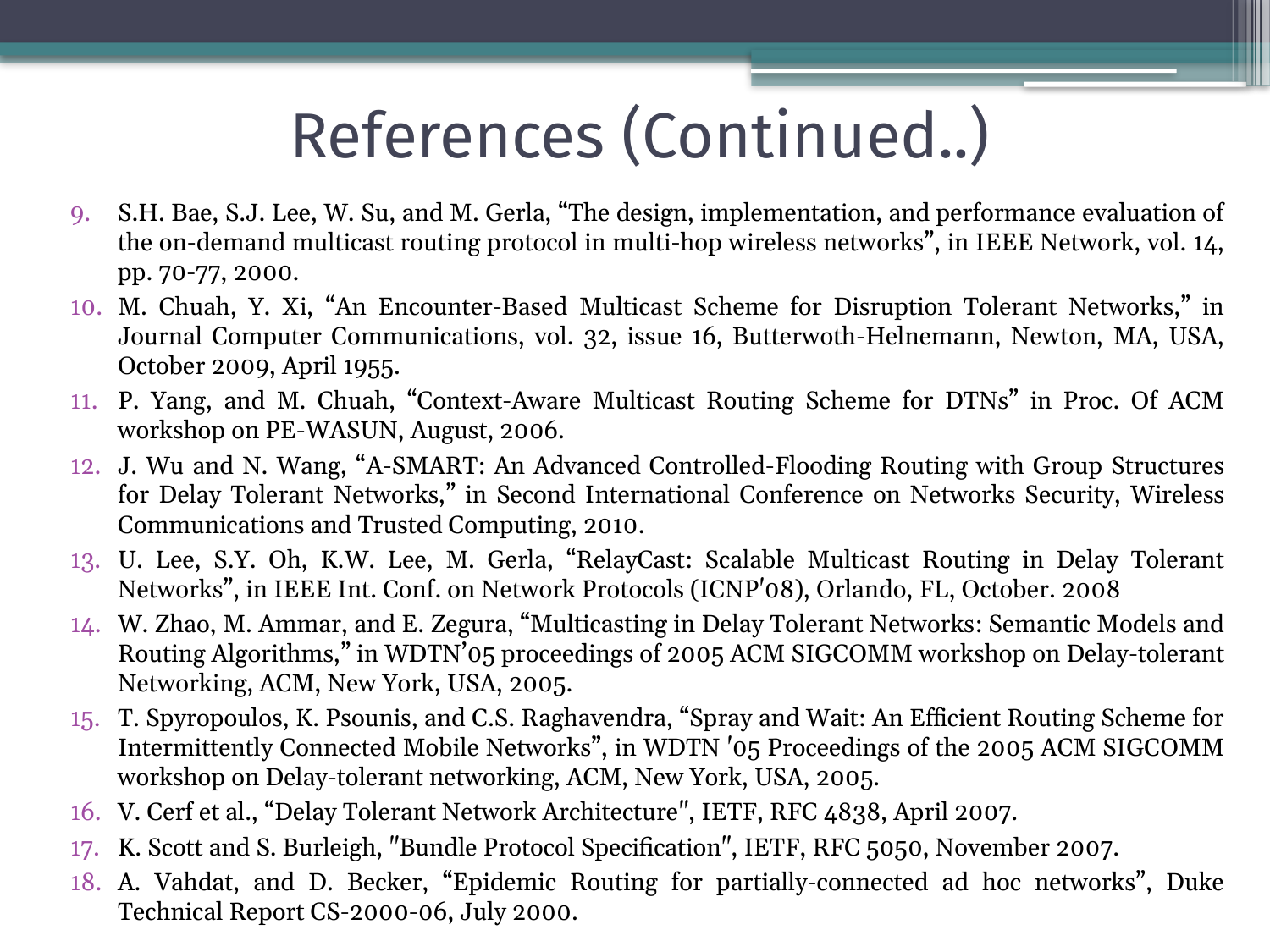

# References (Continued..)
S.H. Bae, S.J. Lee, W. Su, and M. Gerla, “The design, implementation, and performance evaluation of the on-demand multicast routing protocol in multi-hop wireless networks”, in IEEE Network, vol. 14, pp. 70-77, 2000.
M. Chuah, Y. Xi, “An Encounter-Based Multicast Scheme for Disruption Tolerant Networks,” in Journal Computer Communications, vol. 32, issue 16, Butterwoth-Helnemann, Newton, MA, USA, October 2009, April 1955.
P. Yang, and M. Chuah, “Context-Aware Multicast Routing Scheme for DTNs” in Proc. Of ACM workshop on PE-WASUN, August, 2006.
J. Wu and N. Wang, “A-SMART: An Advanced Controlled-Flooding Routing with Group Structures for Delay Tolerant Networks,” in Second International Conference on Networks Security, Wireless Communications and Trusted Computing, 2010.
U. Lee, S.Y. Oh, K.W. Lee, M. Gerla, “RelayCast: Scalable Multicast Routing in Delay Tolerant Networks”, in IEEE Int. Conf. on Network Protocols (ICNP'08), Orlando, FL, October. 2008
W. Zhao, M. Ammar, and E. Zegura, “Multicasting in Delay Tolerant Networks: Semantic Models and Routing Algorithms,” in WDTN’05 proceedings of 2005 ACM SIGCOMM workshop on Delay-tolerant Networking, ACM, New York, USA, 2005.
T. Spyropoulos, K. Psounis, and C.S. Raghavendra, “Spray and Wait: An Efficient Routing Scheme for Intermittently Connected Mobile Networks”, in WDTN '05 Proceedings of the 2005 ACM SIGCOMM workshop on Delay-tolerant networking, ACM, New York, USA, 2005.
V. Cerf et al., “Delay Tolerant Network Architecture", IETF, RFC 4838, April 2007.
K. Scott and S. Burleigh, "Bundle Protocol Specification", IETF, RFC 5050, November 2007.
A. Vahdat, and D. Becker, “Epidemic Routing for partially-connected ad hoc networks”, Duke Technical Report CS-2000-06, July 2000.